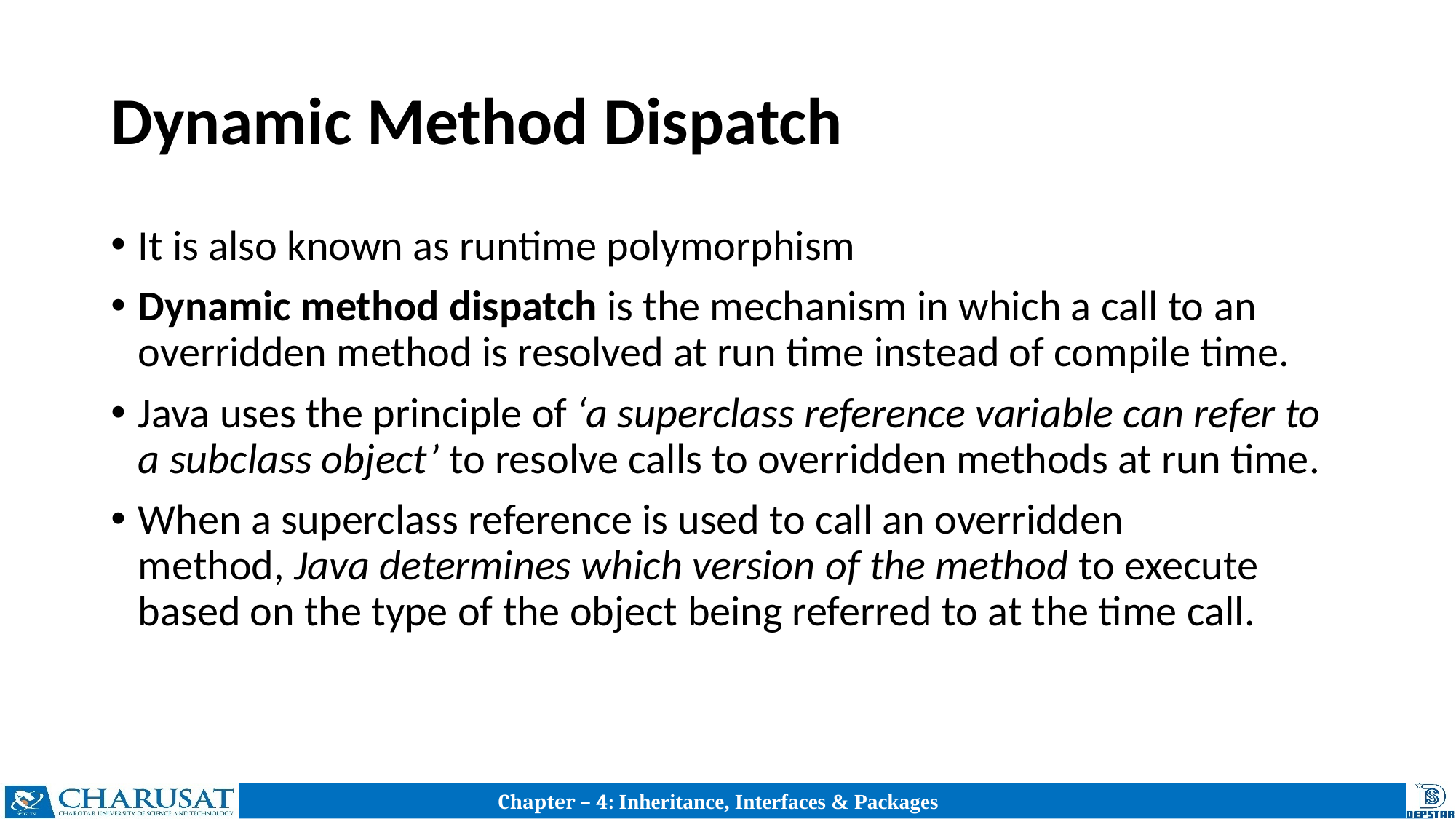

# Dynamic Method Dispatch
It is also known as runtime polymorphism
Dynamic method dispatch is the mechanism in which a call to an overridden method is resolved at run time instead of compile time.
Java uses the principle of ‘a superclass reference variable can refer to a subclass object’ to resolve calls to overridden methods at run time.
When a superclass reference is used to call an overridden method, Java determines which version of the method to execute based on the type of the object being referred to at the time call.